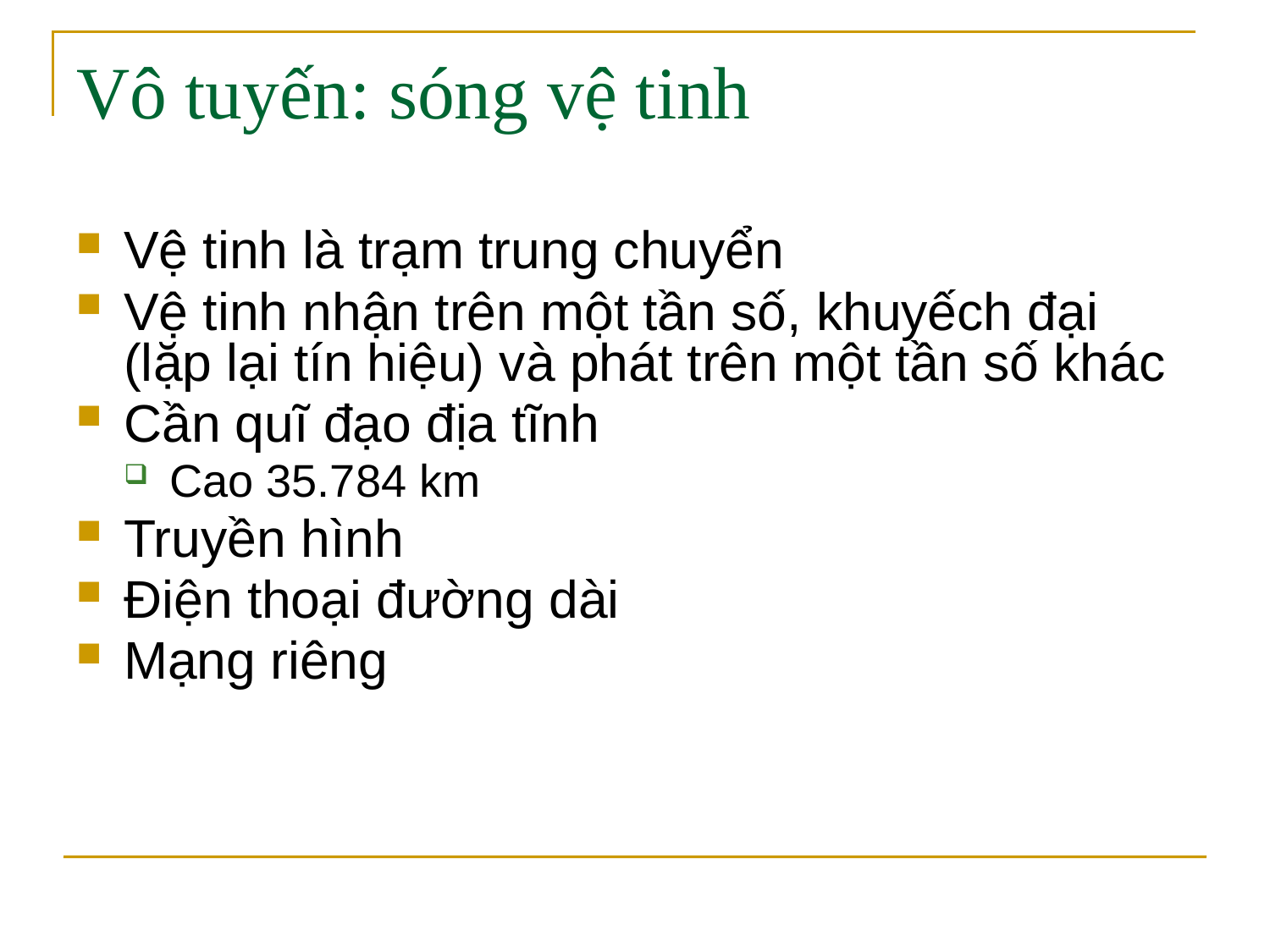

# Vô tuyến: sóng vệ tinh
Vệ tinh là trạm trung chuyển
Vệ tinh nhận trên một tần số, khuyếch đại (lặp lại tín hiệu) và phát trên một tần số khác
Cần quĩ đạo địa tĩnh
Cao 35.784 km
Truyền hình
Điện thoại đường dài
Mạng riêng